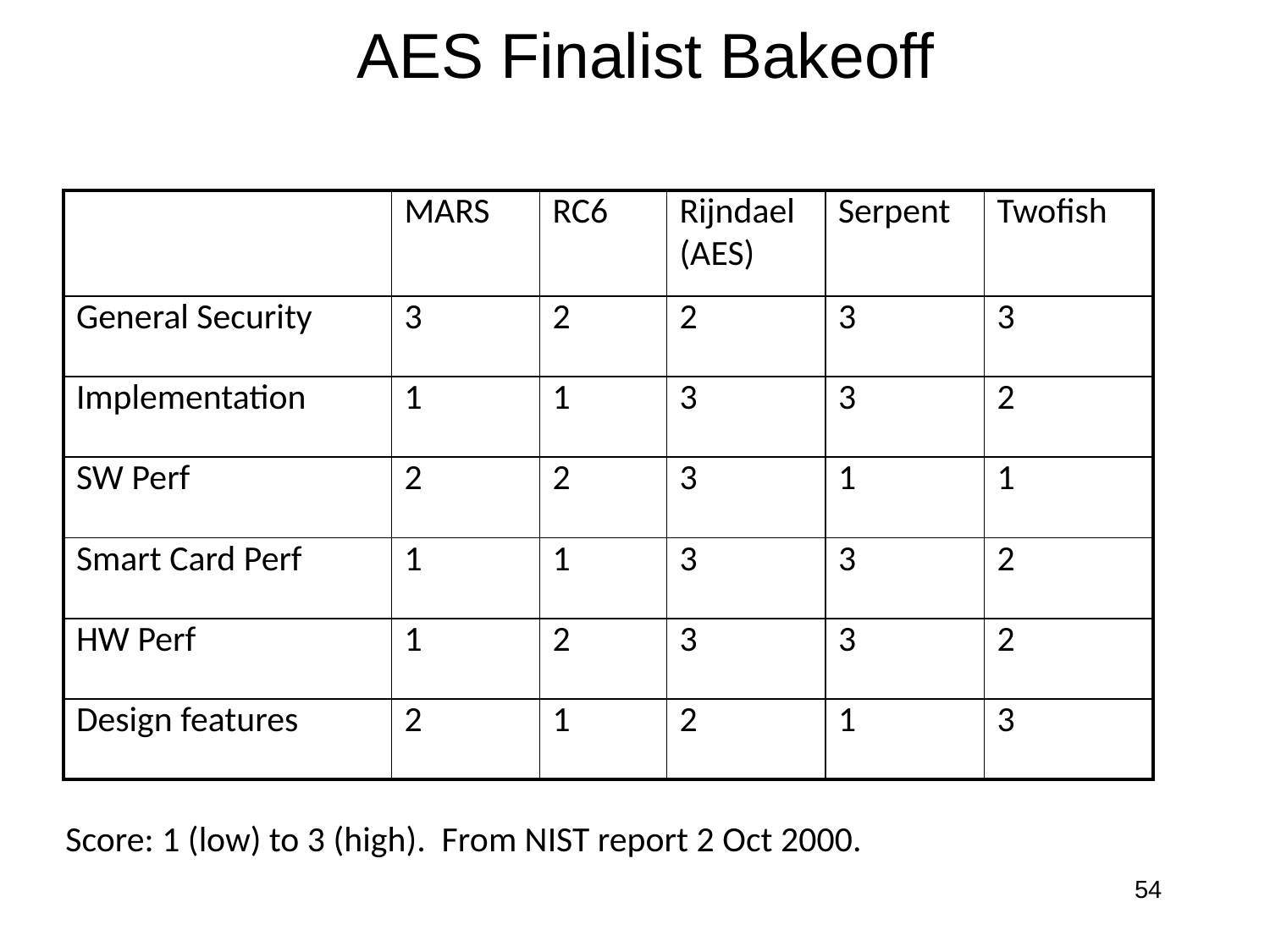

# AES Finalist Bakeoff
|  | MARS | RC6 | Rijndael (AES) | Serpent | Twofish |
| --- | --- | --- | --- | --- | --- |
| General Security | 3 | 2 | 2 | 3 | 3 |
| Implementation | 1 | 1 | 3 | 3 | 2 |
| SW Perf | 2 | 2 | 3 | 1 | 1 |
| Smart Card Perf | 1 | 1 | 3 | 3 | 2 |
| HW Perf | 1 | 2 | 3 | 3 | 2 |
| Design features | 2 | 1 | 2 | 1 | 3 |
Score: 1 (low) to 3 (high).  From NIST report 2 Oct 2000.
54